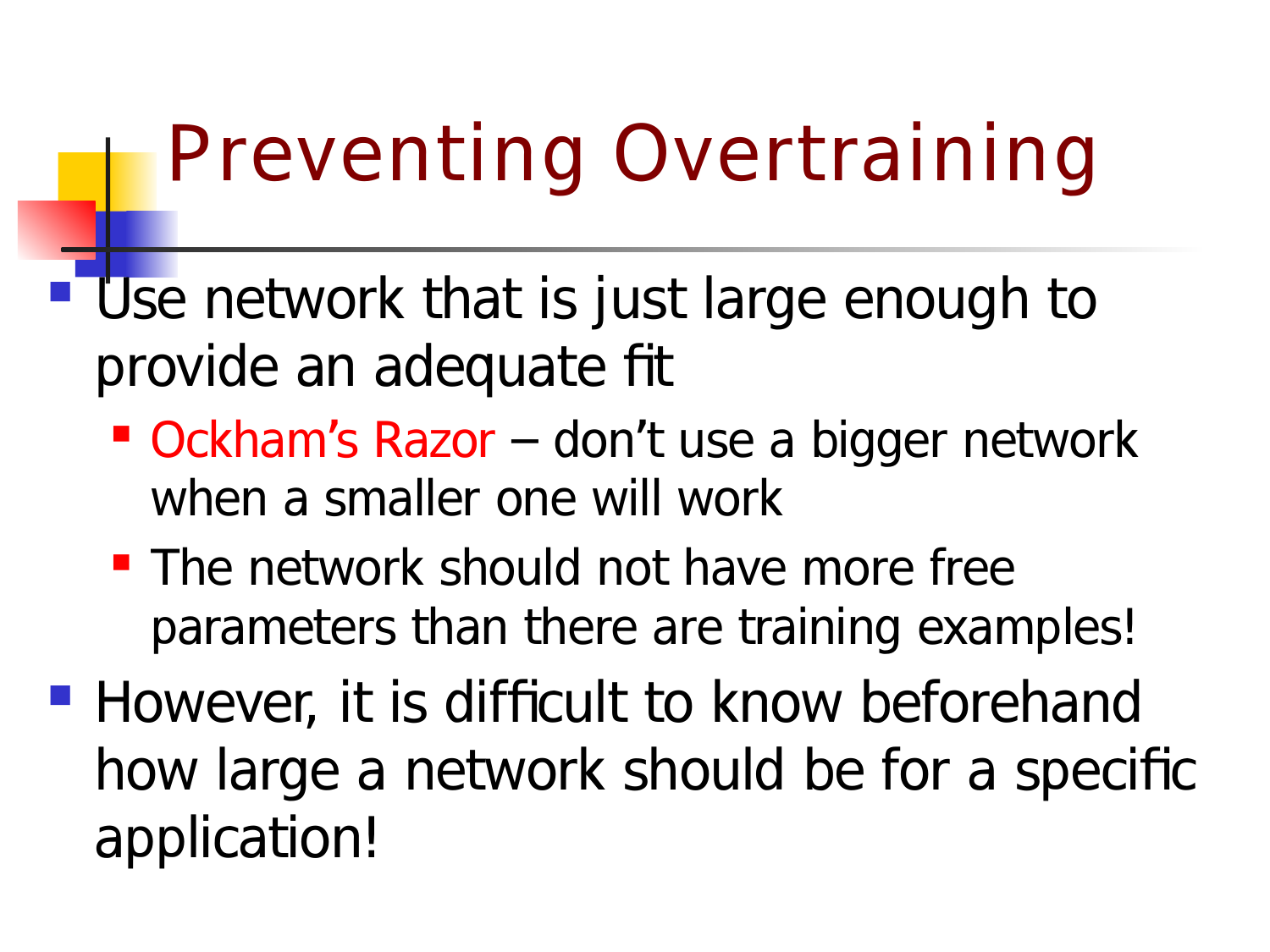

# Preventing Overtraining
Use network that is just large enough to provide an adequate fit
Ockham’s Razor – don’t use a bigger network when a smaller one will work
The network should not have more free parameters than there are training examples!
However, it is difficult to know beforehand how large a network should be for a specific application!